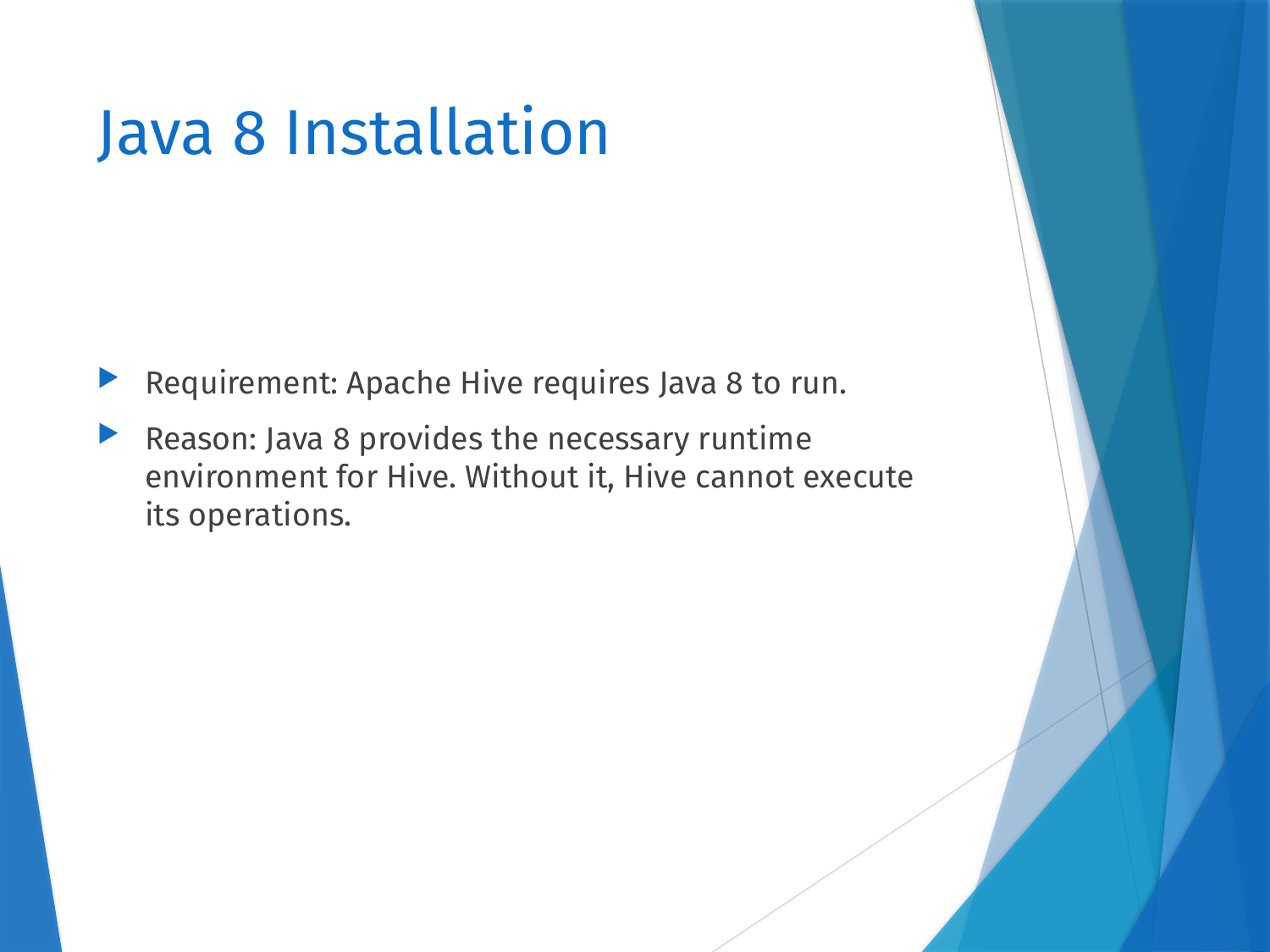

# Java 8 Installation

Requirement: Apache Hive requires Java 8 to run.
Reason: Java 8 provides the necessary runtime environment for Hive. Without it, Hive cannot execute its operations.